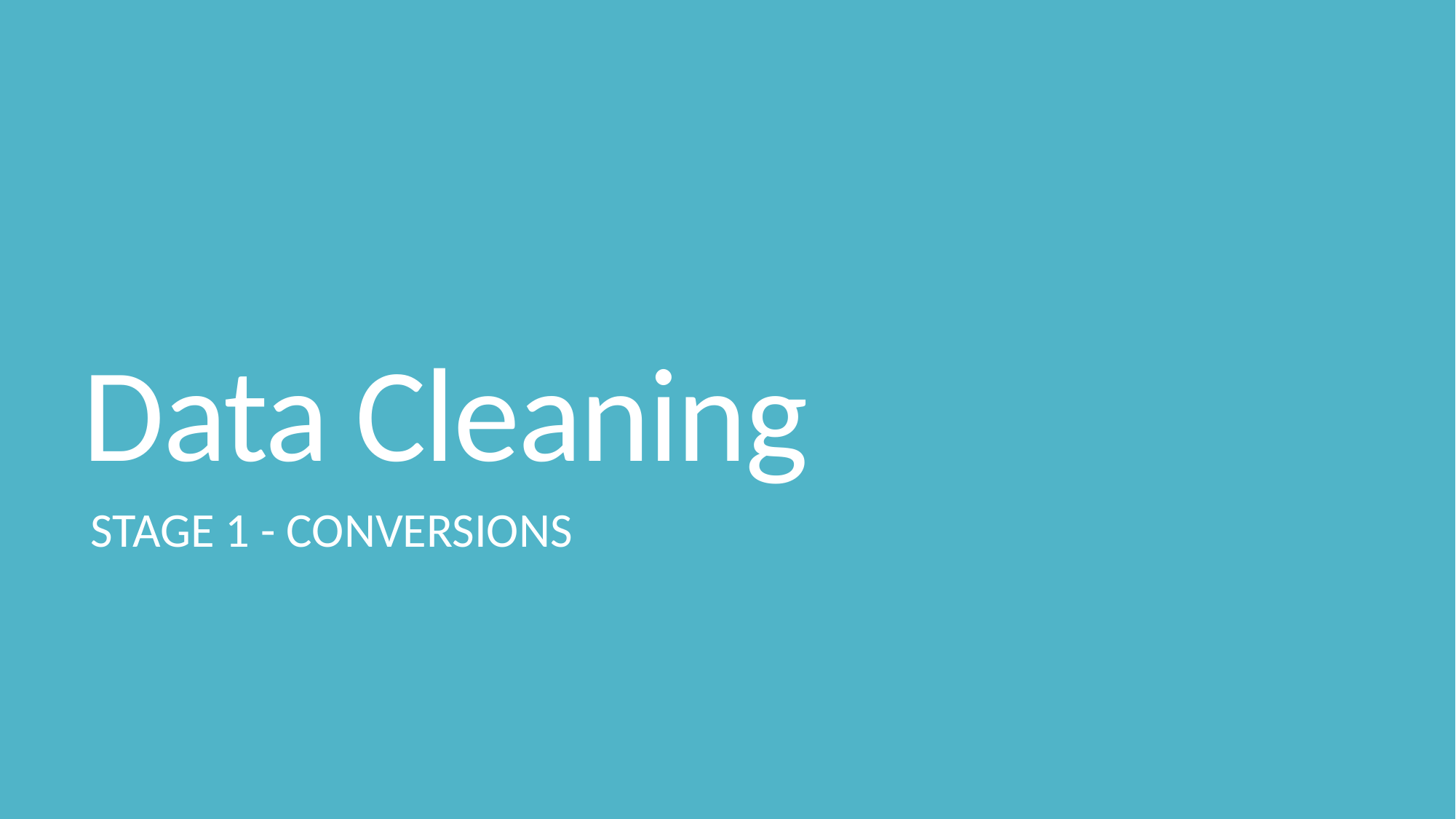

# Data Cleaning
STAGE 1 - CONVERSIONS